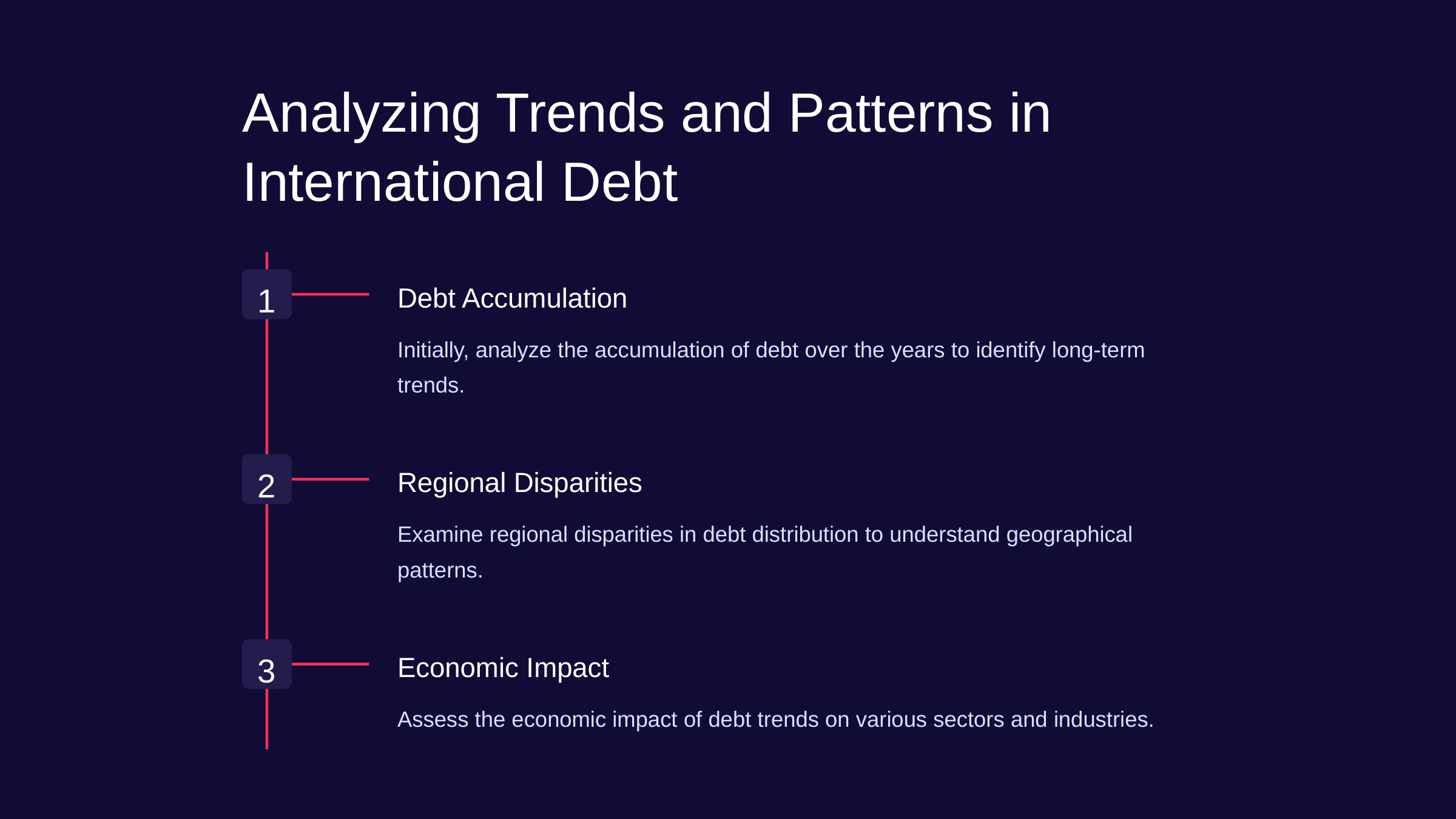

Analyzing Trends and Patterns in International Debt

1
Debt Accumulation

Initially, analyze the accumulation of debt over the years to identify long-term trends.

2
Regional Disparities

Examine regional disparities in debt distribution to understand geographical patterns.

3
Economic Impact

Assess the economic impact of debt trends on various sectors and industries.